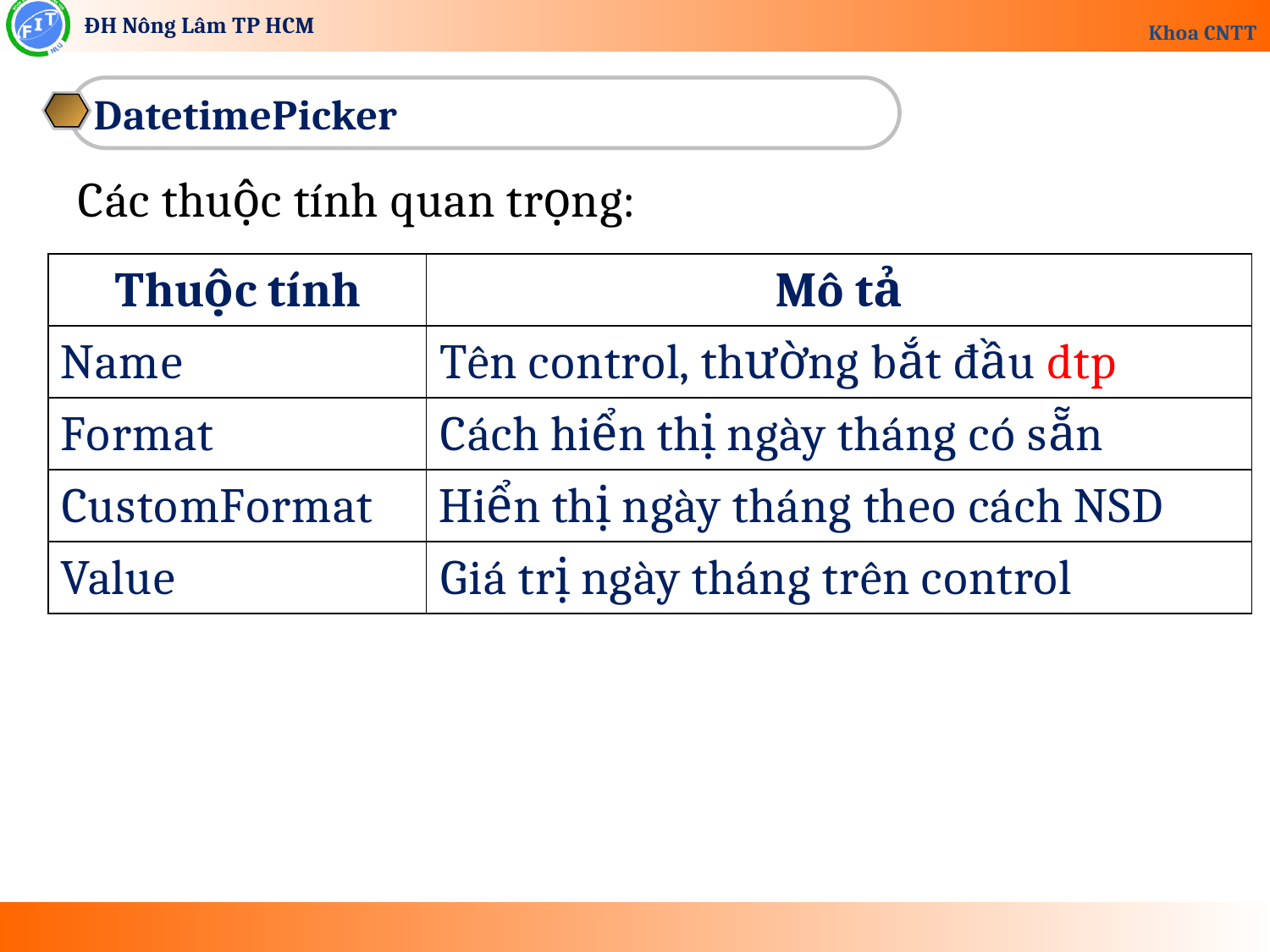

DatetimePicker

Các thuộc tính quan trọng:
| Thuộc tính | Mô tả |
| --- | --- |
| Name | Tên control, thường bắt đầu dtp |
| Format | Cách hiển thị ngày tháng có sẵn |
| CustomFormat | Hiển thị ngày tháng theo cách NSD |
| Value | Giá trị ngày tháng trên control |